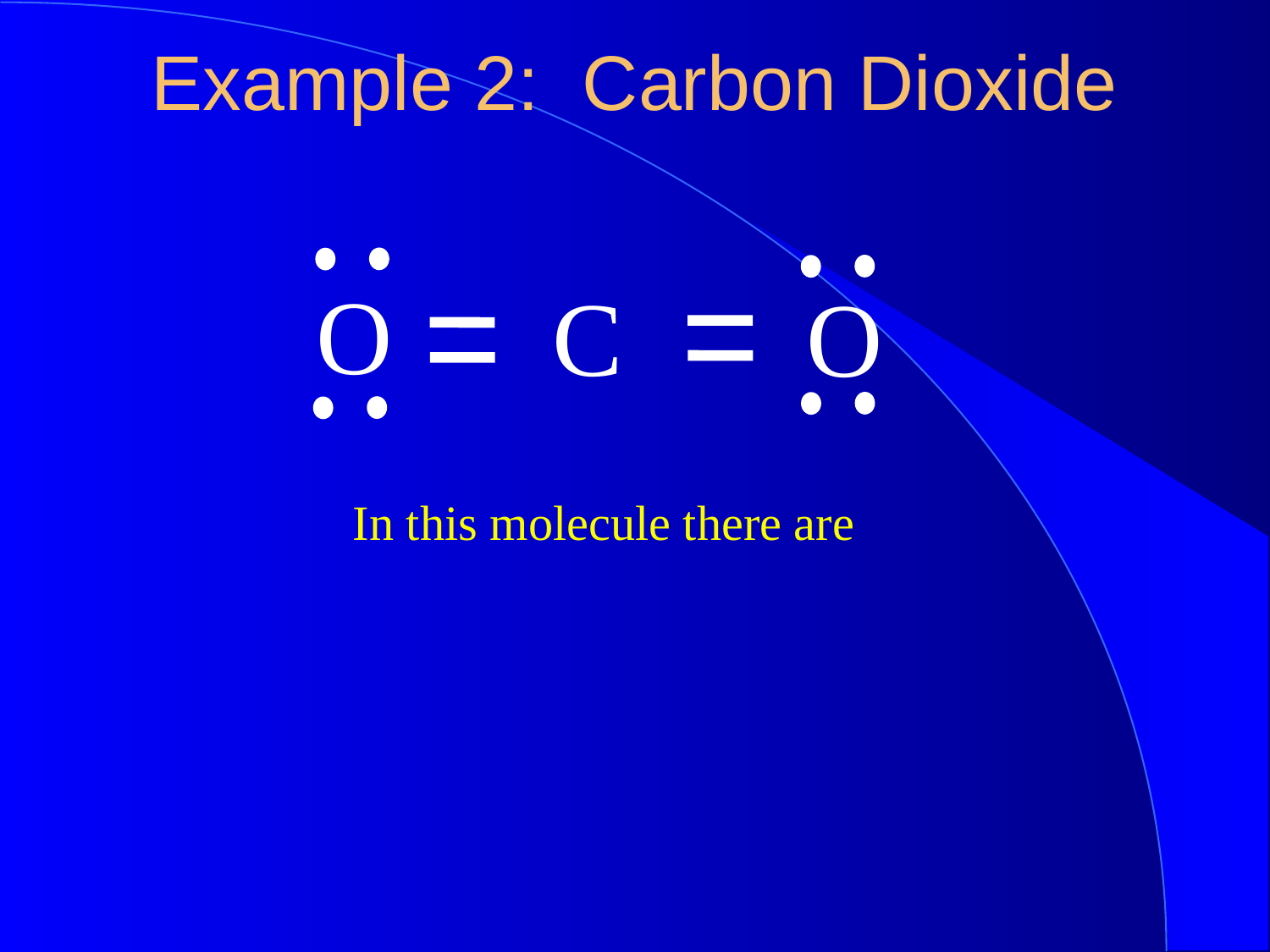

Example 2:  Carbon Dioxide

O
C
O

In this molecule there are